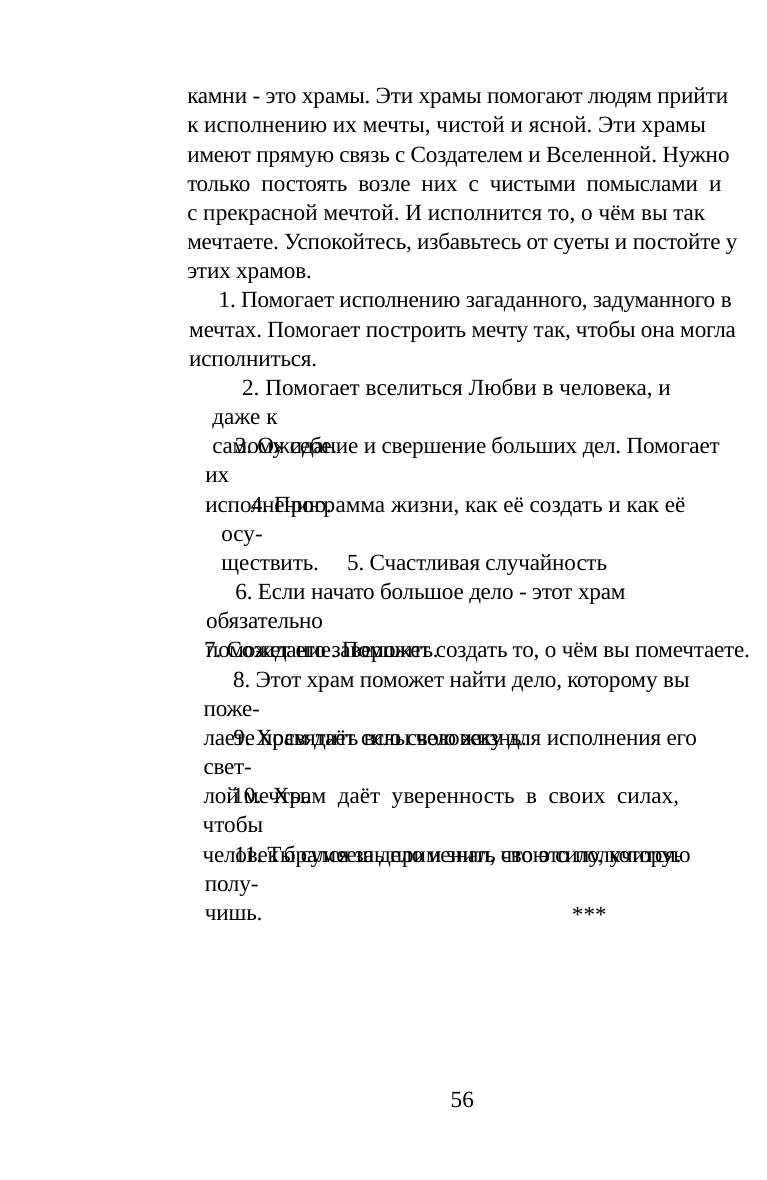

камни - это храмы. Эти храмы помогают людям прийти
к исполнению их мечты, чистой и ясной. Эти храмы
имеют прямую связь с Создателем и Вселенной. Нужно
только  постоять  возле  них  с  чистыми  помыслами  и
с прекрасной мечтой. И исполнится то, о чём вы так
мечтаете. Успокойтесь, избавьтесь от суеты и постойте у
этих храмов.

Место силы дольмена «Красота сотворения»
	Имя мудреца Радот

Место расположения: находится в десяти метрах,
вправо, от дольмена «Г'ра» и в двадцати пяти метрах,
вперёд вверх, рядом с  большим кустом ореха.

- Что ты хочешь сказать людям нашего времени?

1. Помогает исполнению загаданного, задуманного в
мечтах. Помогает построить мечту так, чтобы она могла
исполниться.

- Я хочу, чтобы люди увидели красоту, которую они
могут создать, сотворить, чтобы люди стали желанными
друг другу.

2. Помогает вселиться Любви в человека, и даже к
самому себе.

- Как можно увидеть красоту будущего, как можно
создать эту красоту в своих мечтах?

3. Ожидание и свершение больших дел. Помогает их
исполнению.

-   Для   того,   чтобы   увидеть   красоту   будущего,
современному  человеку  необходимо  придти  к  этой
мысли осознанно, т.е. иметь большое желание изменить
то пространство в котором живут многие люди вашего
времени.  Имеется ввиду ваша скученность, т.е. города,
большие дома, в которых живут одновременно сотни
людей.

4. Программа жизни, как её создать и как её осу-
ществить.

5. Счастливая случайность

6. Если начато большое дело - этот храм обязательно
поможет его завершить.

7. Созидание. Поможет создать то, о чём вы помечтаете.

Очень много ненужной информации обрушивается на
каждого человека со всех сторон. Человеку нужно, хотя
бы на время выйти из этого круга и остаться наедине
с самим собой. И чем чаще он сможет это сделать,
тем быстрее он сможет создавать в своих мыслях ту
красоту, которую он сам же сможет построить. А когда
он увидит красоту будущего, то непременно у него
появится мечта создать эту красоту. А мечта, это уже
энергия - сила, которую мы в дольменах можем помочь
вам осуществить. Вам начнёт помогать Создатель и
Вселенная. Попробуйте и у вас всё будет получаться.

8. Этот храм поможет найти дело, которому вы поже-
лаете посвятить всю свою жизнь.

9. Храм даёт силы человеку для исполнения его свет-
лой мечты.

10.  Храм  даёт  уверенность  в  своих  силах,  чтобы
человек брался за дело и знал, что это получится.

11. Ты сумеешь применить свою силу, которую полу-
чишь.

***

- Как правильно подойти к этому вопросу, т.е. к
созданию своей мечты жизни?

- Основное - это освободиться от навязчивой ин-
формации извне. В своих мыслях сконцентрировать

56

57